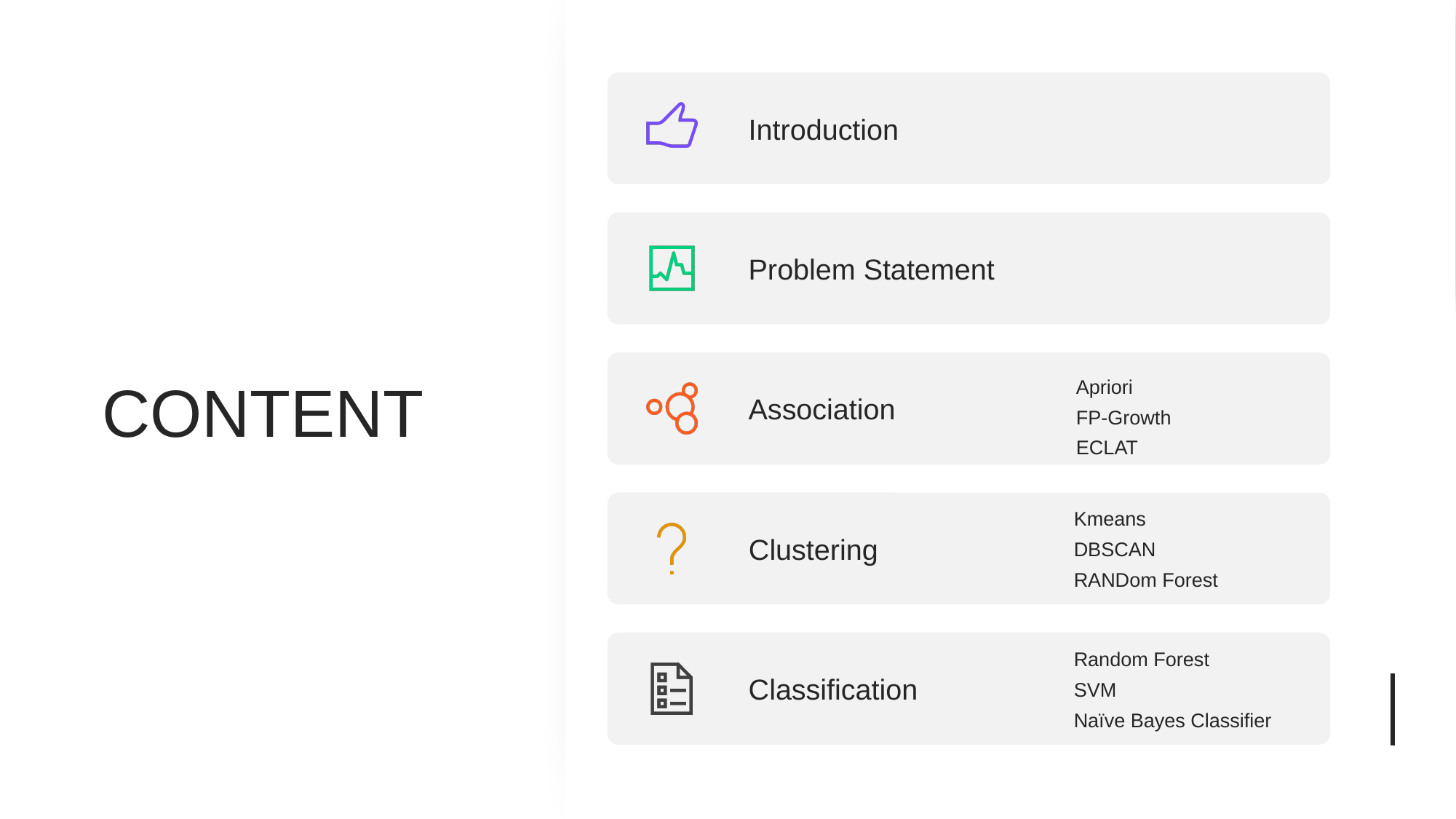

Introduction
Problem Statement
Association
Clustering
Kmeans
DBSCAN
RANDom Forest
Classification
# CONTENT

Apriori
FP-Growth
ECLAT
Random Forest
SVM
Naïve Bayes Classifier